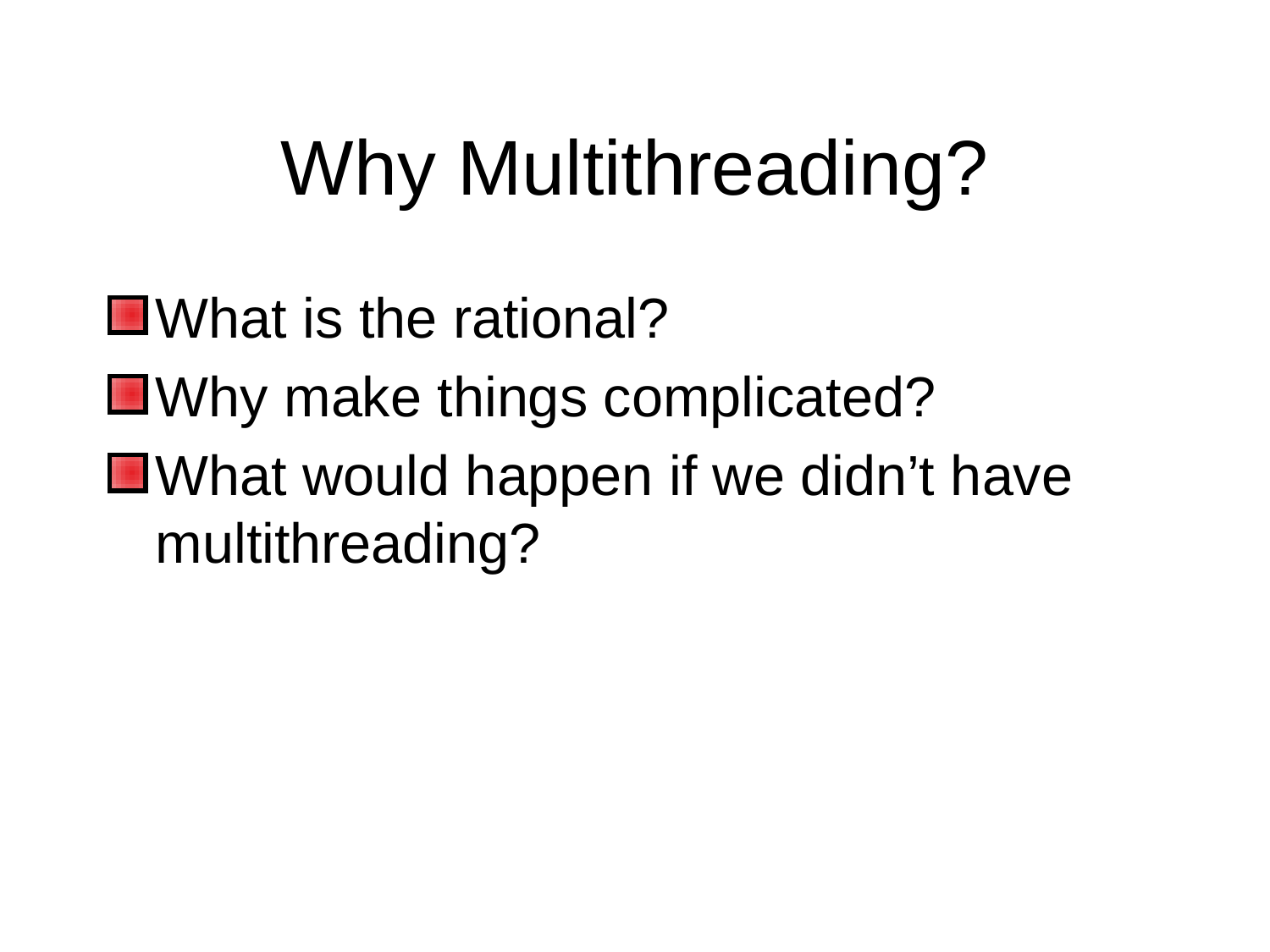

# Why Multithreading?
What is the rational?
Why make things complicated?
What would happen if we didn’t have multithreading?